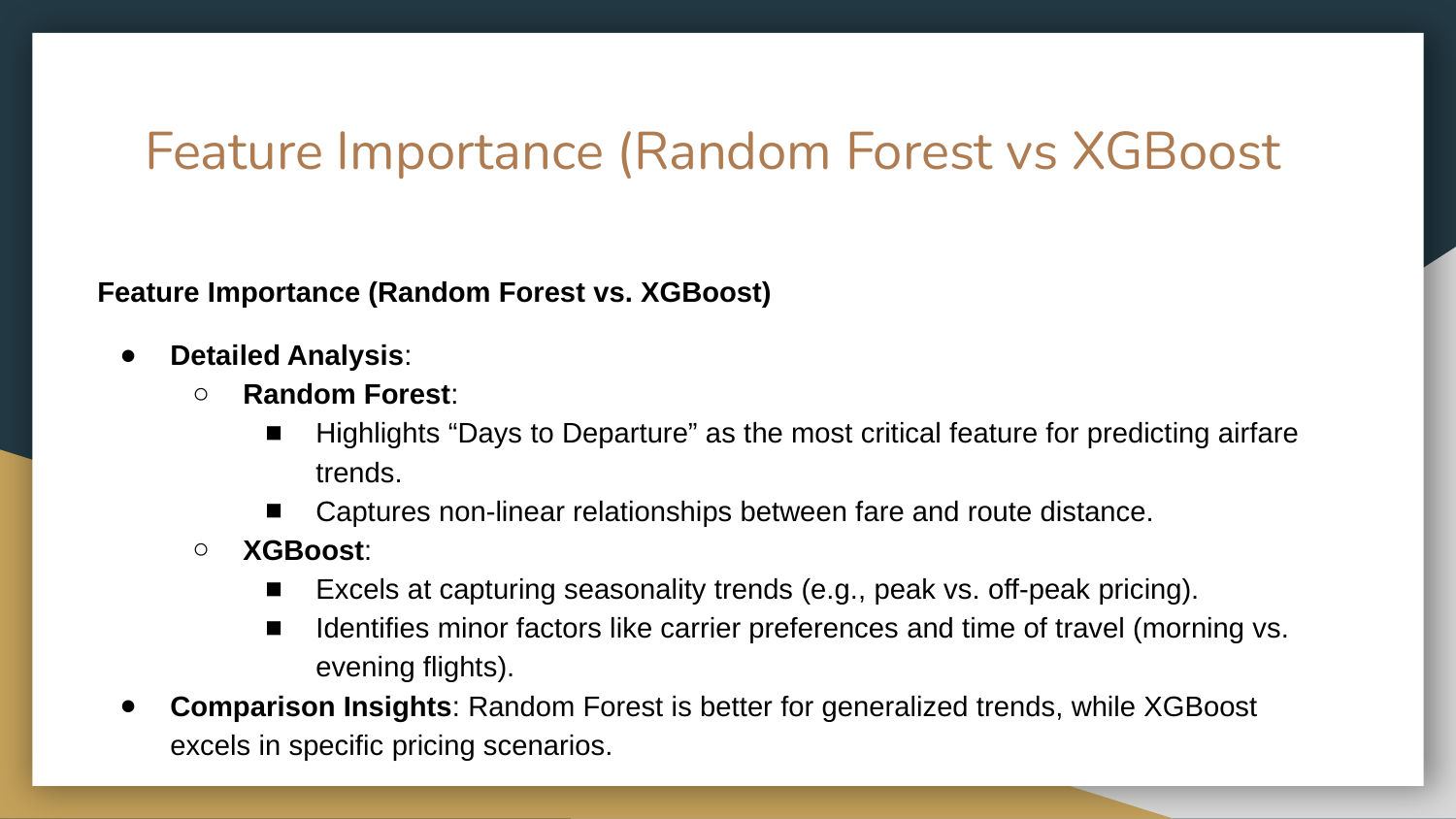

# Feature Importance (Random Forest vs XGBoost
Feature Importance (Random Forest vs. XGBoost)
Detailed Analysis:
Random Forest:
Highlights “Days to Departure” as the most critical feature for predicting airfare trends.
Captures non-linear relationships between fare and route distance.
XGBoost:
Excels at capturing seasonality trends (e.g., peak vs. off-peak pricing).
Identifies minor factors like carrier preferences and time of travel (morning vs. evening flights).
Comparison Insights: Random Forest is better for generalized trends, while XGBoost excels in specific pricing scenarios.